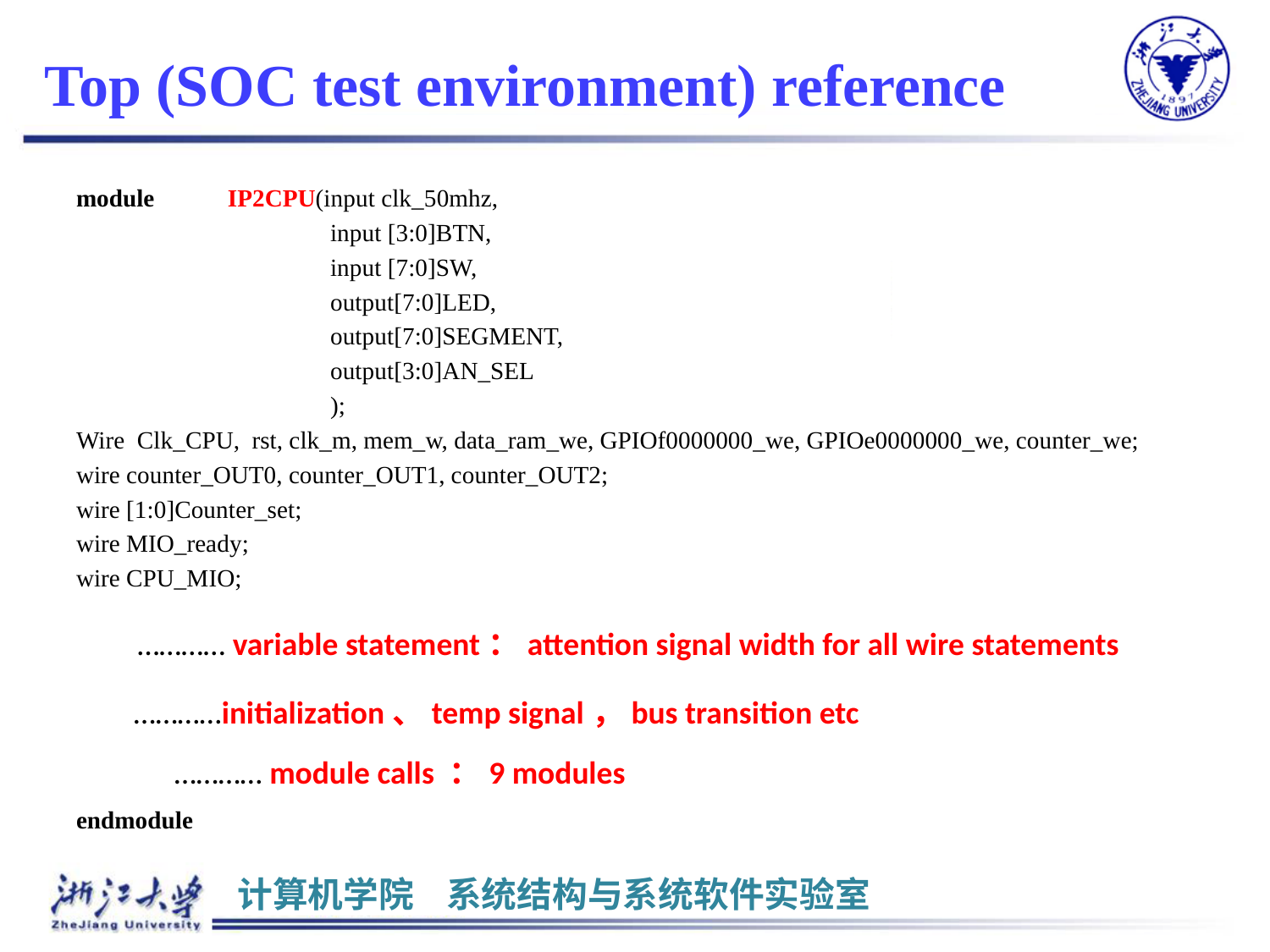

# Top (SOC test environment) reference
module 	    IP2CPU(input clk_50mhz,
		input [3:0]BTN,
		input [7:0]SW,
		output[7:0]LED,
		output[7:0]SEGMENT,
		output[3:0]AN_SEL
		);
Wire  Clk_CPU,  rst, clk_m, mem_w, data_ram_we, GPIOf0000000_we, GPIOe0000000_we, counter_we;
wire counter_OUT0, counter_OUT1, counter_OUT2;
wire [1:0]Counter_set;
wire MIO_ready;
wire CPU_MIO;

endmodule
………… variable statement：attention signal width for all wire statements
…………initialization、temp signal，bus transition etc
………… module calls ：9 modules